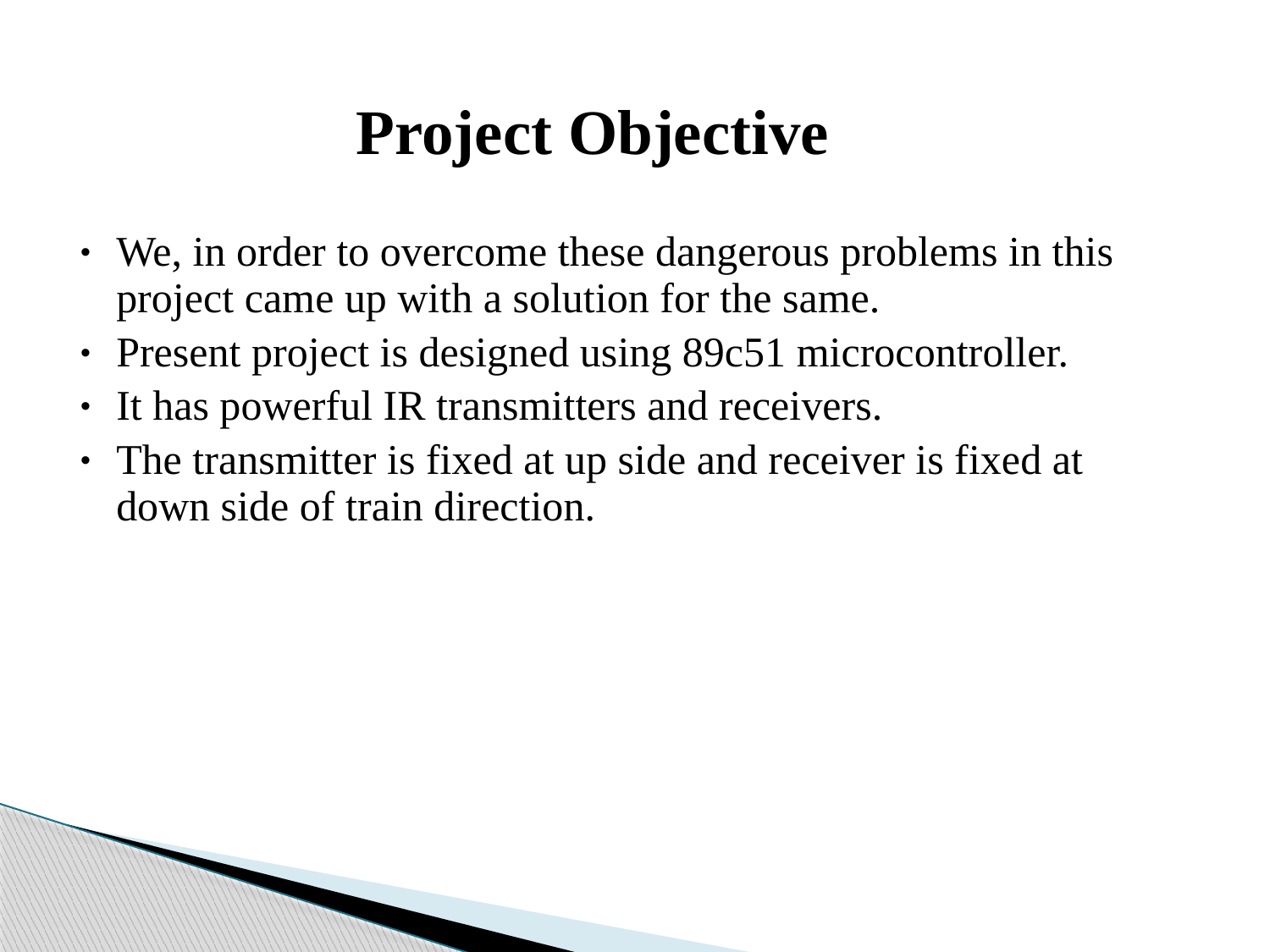

Project Objective
We, in order to overcome these dangerous problems in this project came up with a solution for the same.
Present project is designed using 89c51 microcontroller.
It has powerful IR transmitters and receivers.
The transmitter is fixed at up side and receiver is fixed at down side of train direction.